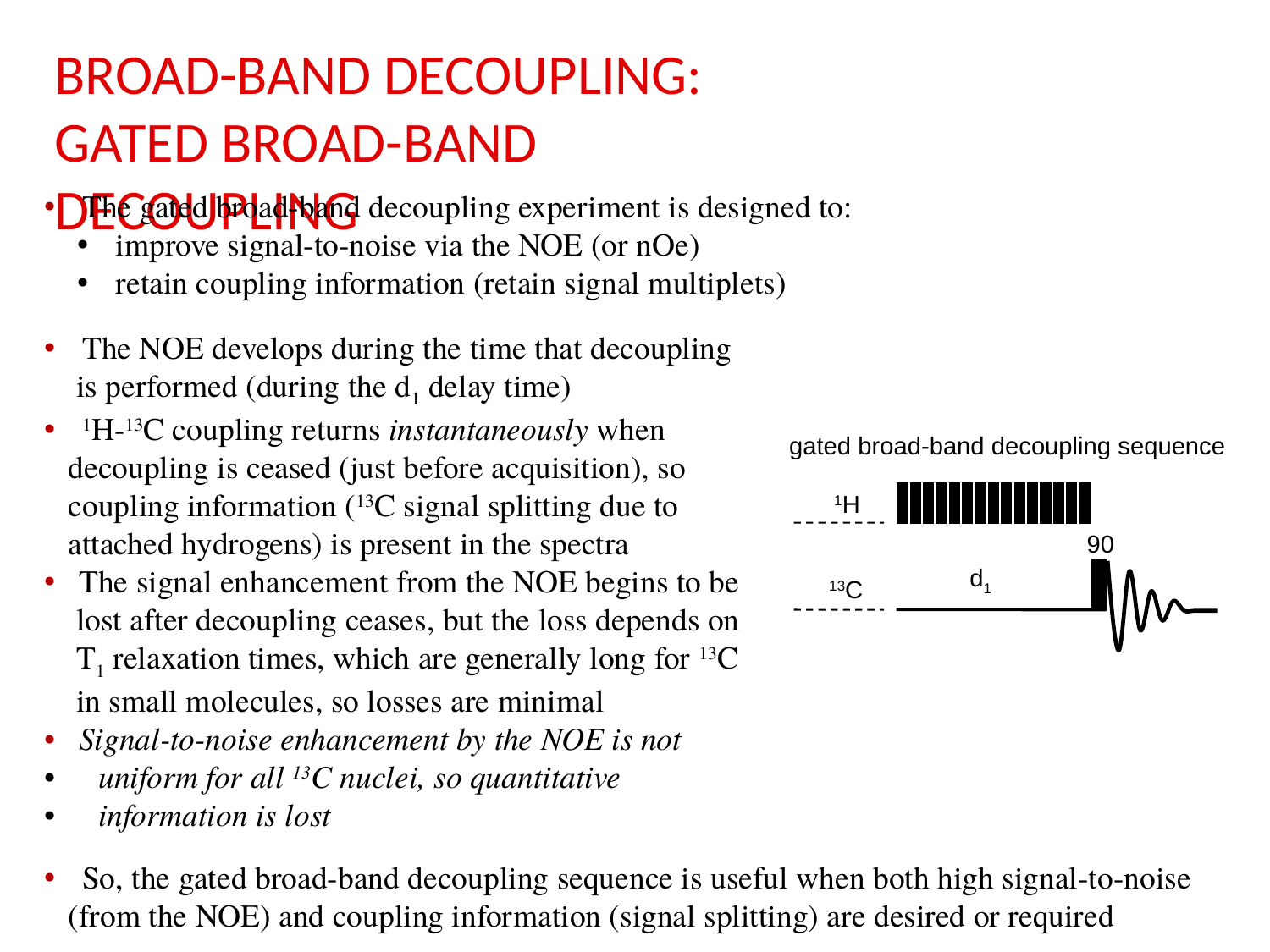

Broad-Band Decoupling:
Gated Broad-Band Decoupling
 The gated broad-band decoupling experiment is designed to:
 improve signal-to-noise via the NOE (or nOe)
 retain coupling information (retain signal multiplets)
 The NOE develops during the time that decoupling
    is performed (during the d1 delay time)
 1H-13C coupling returns instantaneously when
   decoupling is ceased (just before acquisition), so
   coupling information (13C signal splitting due to
   attached hydrogens) is present in the spectra
 The signal enhancement from the NOE begins to be
    lost after decoupling ceases, but the loss depends on
    T1 relaxation times, which are generally long for 13C
    in small molecules, so losses are minimal
 Signal-to-noise enhancement by the NOE is not
   uniform for all 13C nuclei, so quantitative
   information is lost
gated broad-band decoupling sequence
1H

90

d1
13C

 So, the gated broad-band decoupling sequence is useful when both high signal-to-noise
   (from the NOE) and coupling information (signal splitting) are desired or required